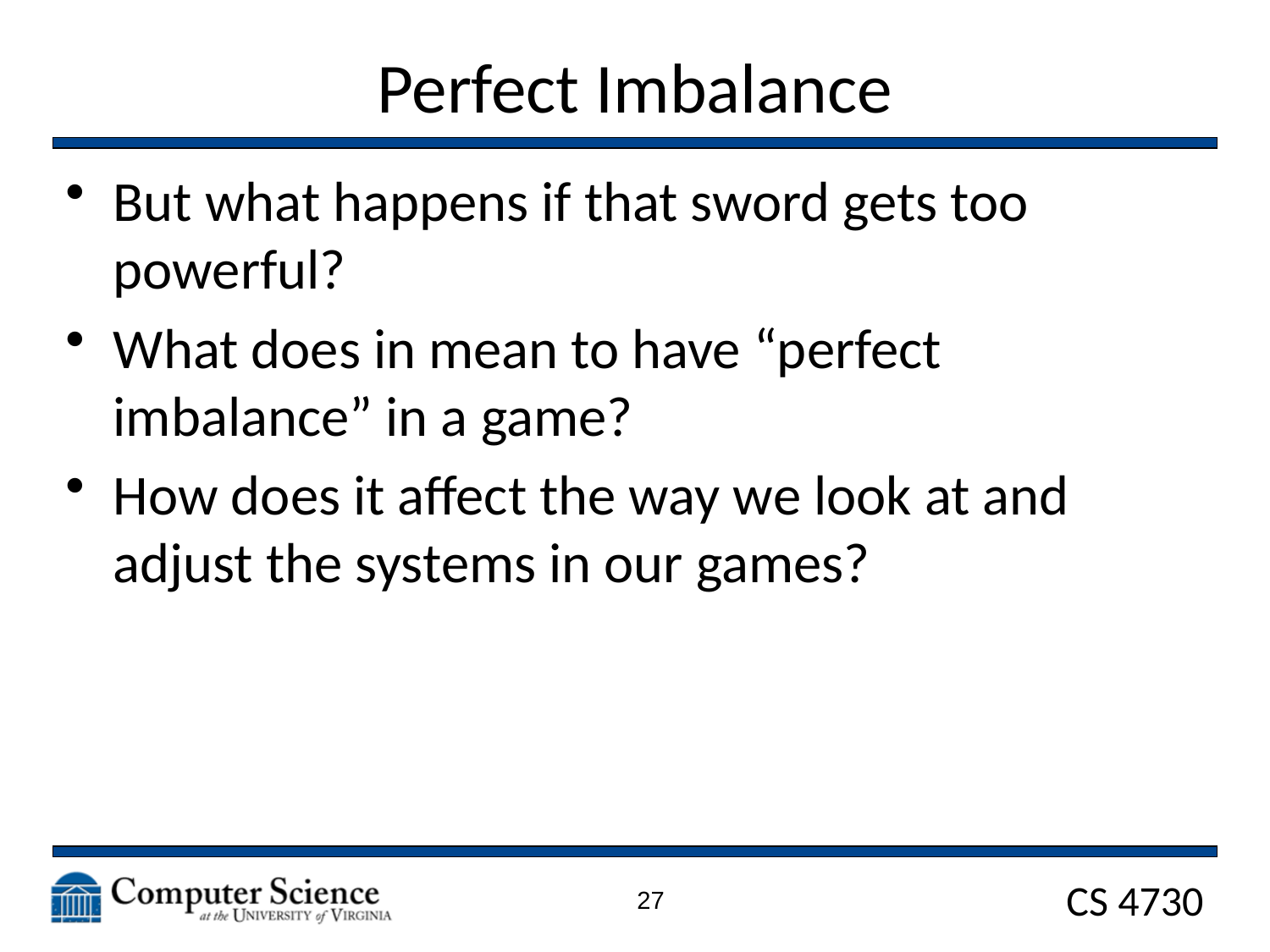

# Perfect Imbalance
But what happens if that sword gets too powerful?
What does in mean to have “perfect imbalance” in a game?
How does it affect the way we look at and adjust the systems in our games?
27